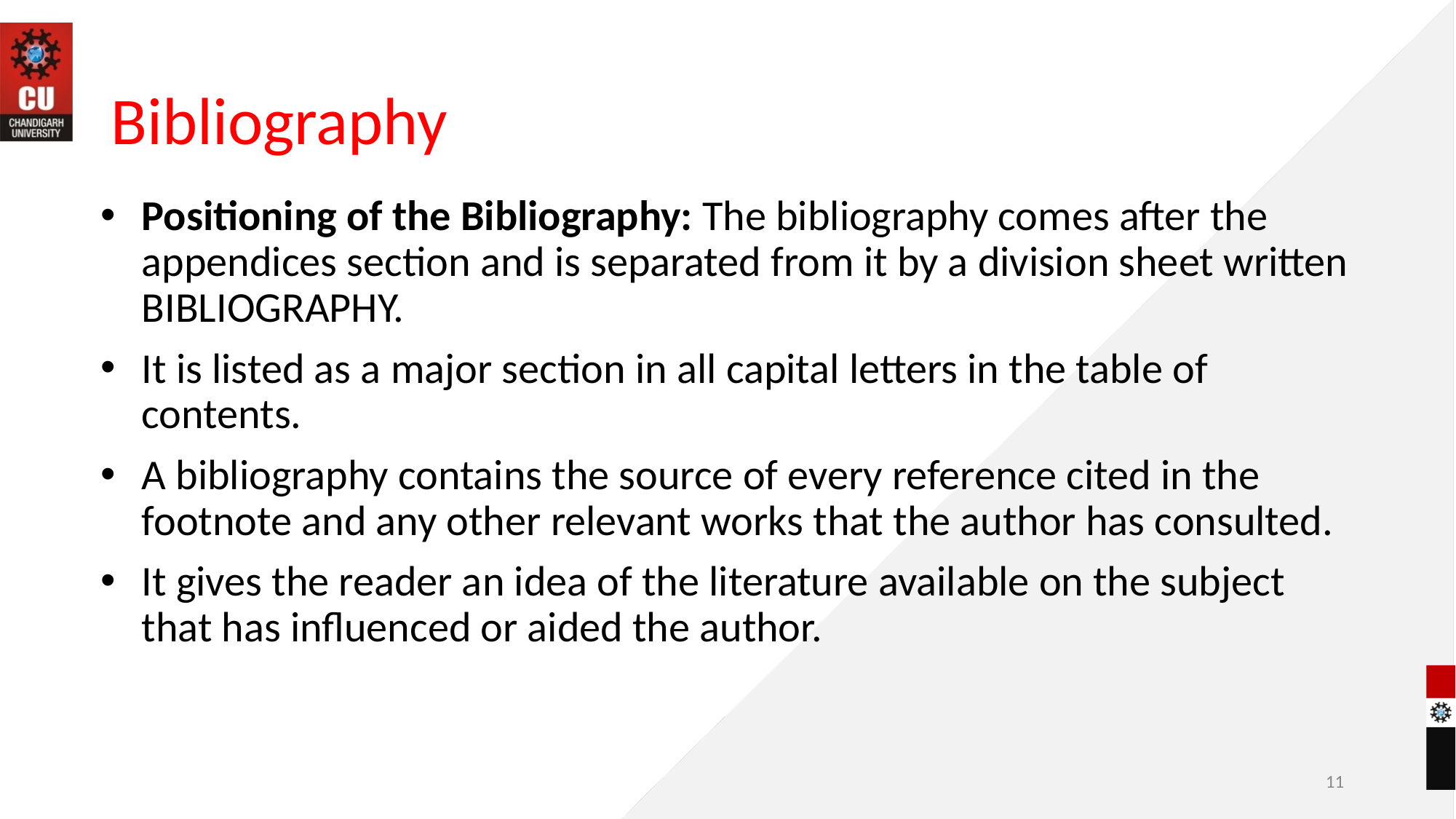

# Bibliography
Positioning of the Bibliography: The bibliography comes after the appendices section and is separated from it by a division sheet written BIBLIOGRAPHY.
It is listed as a major section in all capital letters in the table of contents.
A bibliography contains the source of every reference cited in the footnote and any other relevant works that the author has consulted.
It gives the reader an idea of the literature available on the subject that has influenced or aided the author.

11